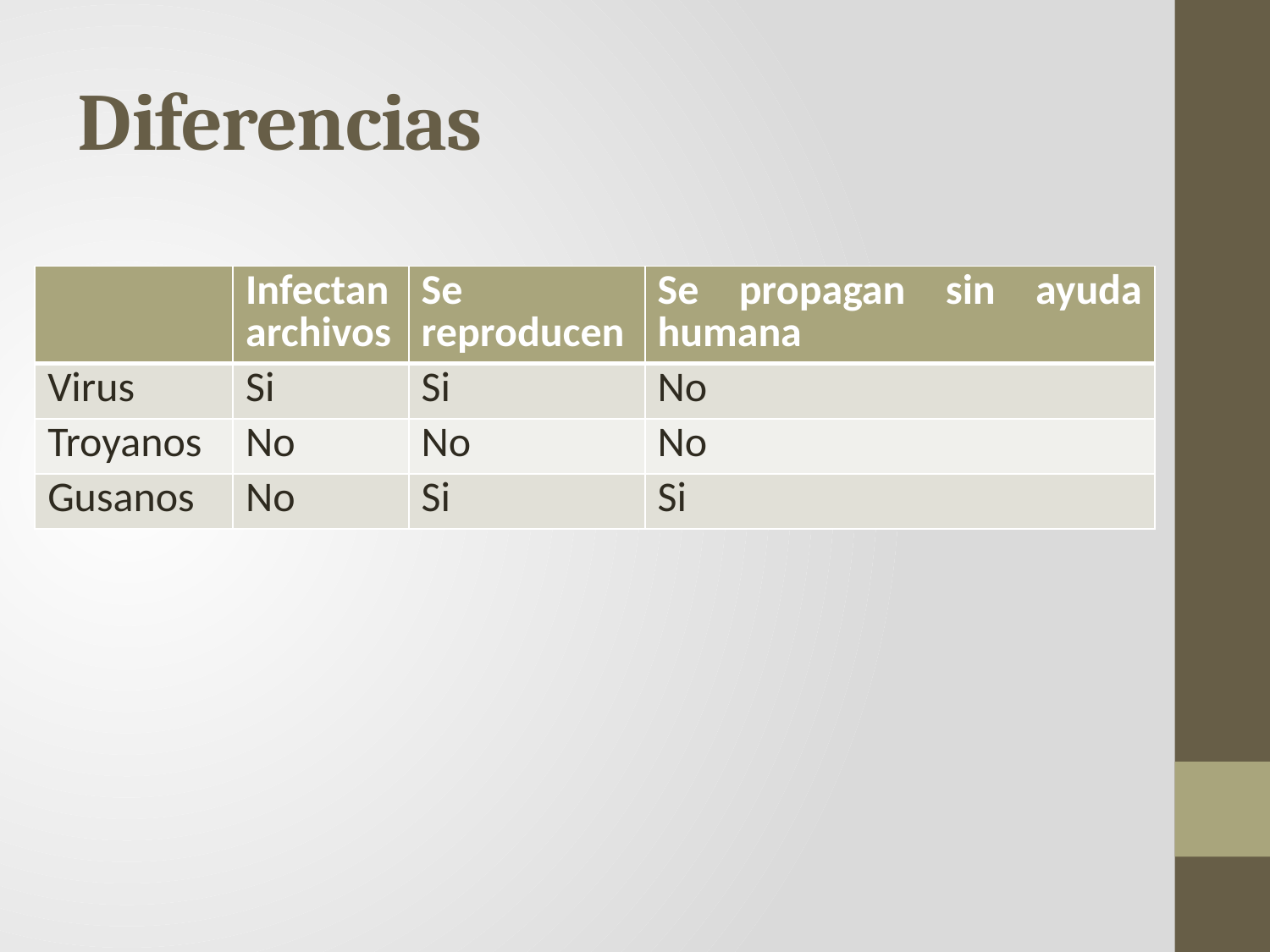

# Diferencias
|  | Infectan archivos | Se reproducen | Se propagan sin ayuda humana |
| --- | --- | --- | --- |
| Virus | Si | Si | No |
| Troyanos | No | No | No |
| Gusanos | No | Si | Si |